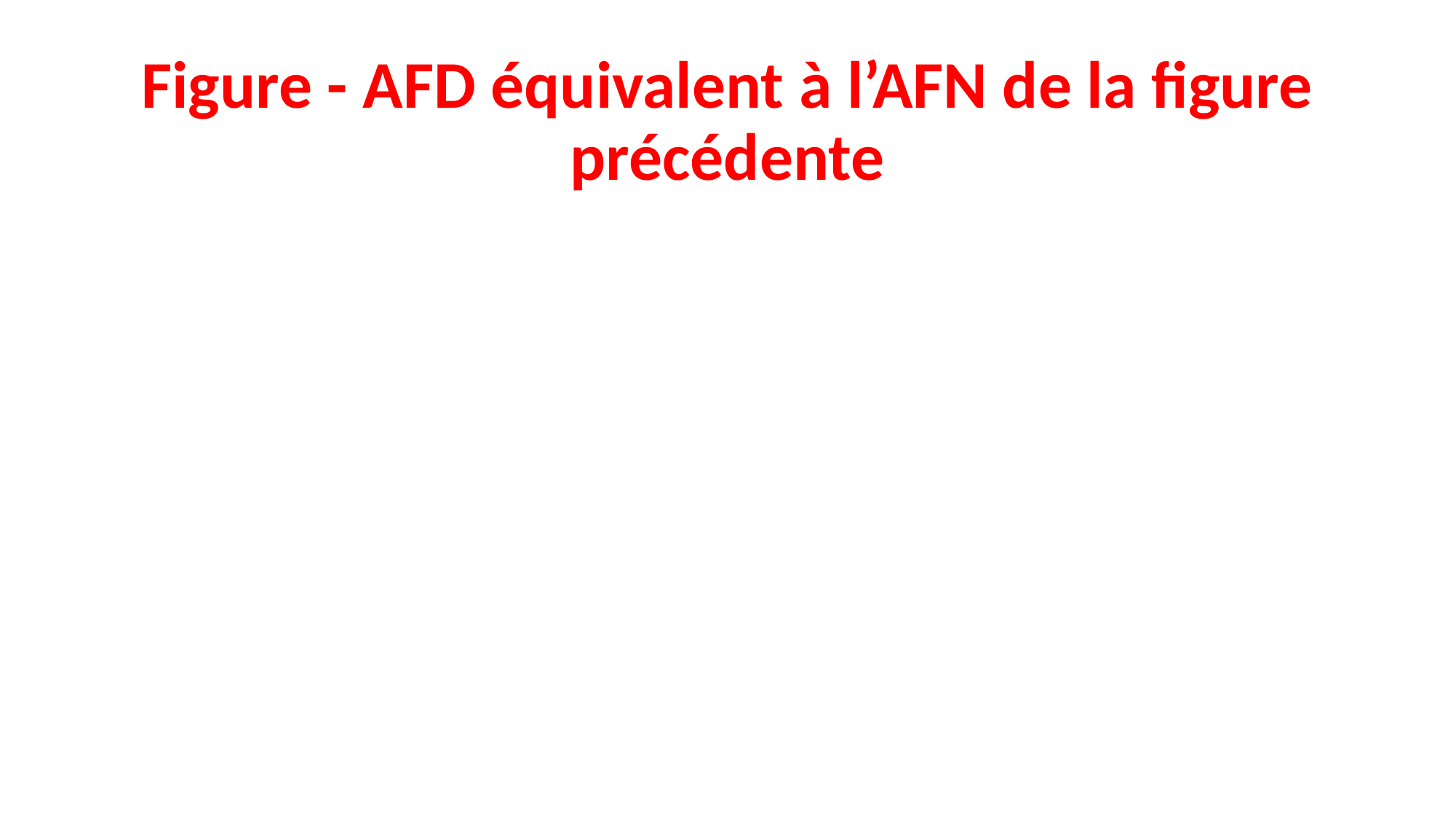

# Figure - AFD équivalent à l’AFN de la figure précédente